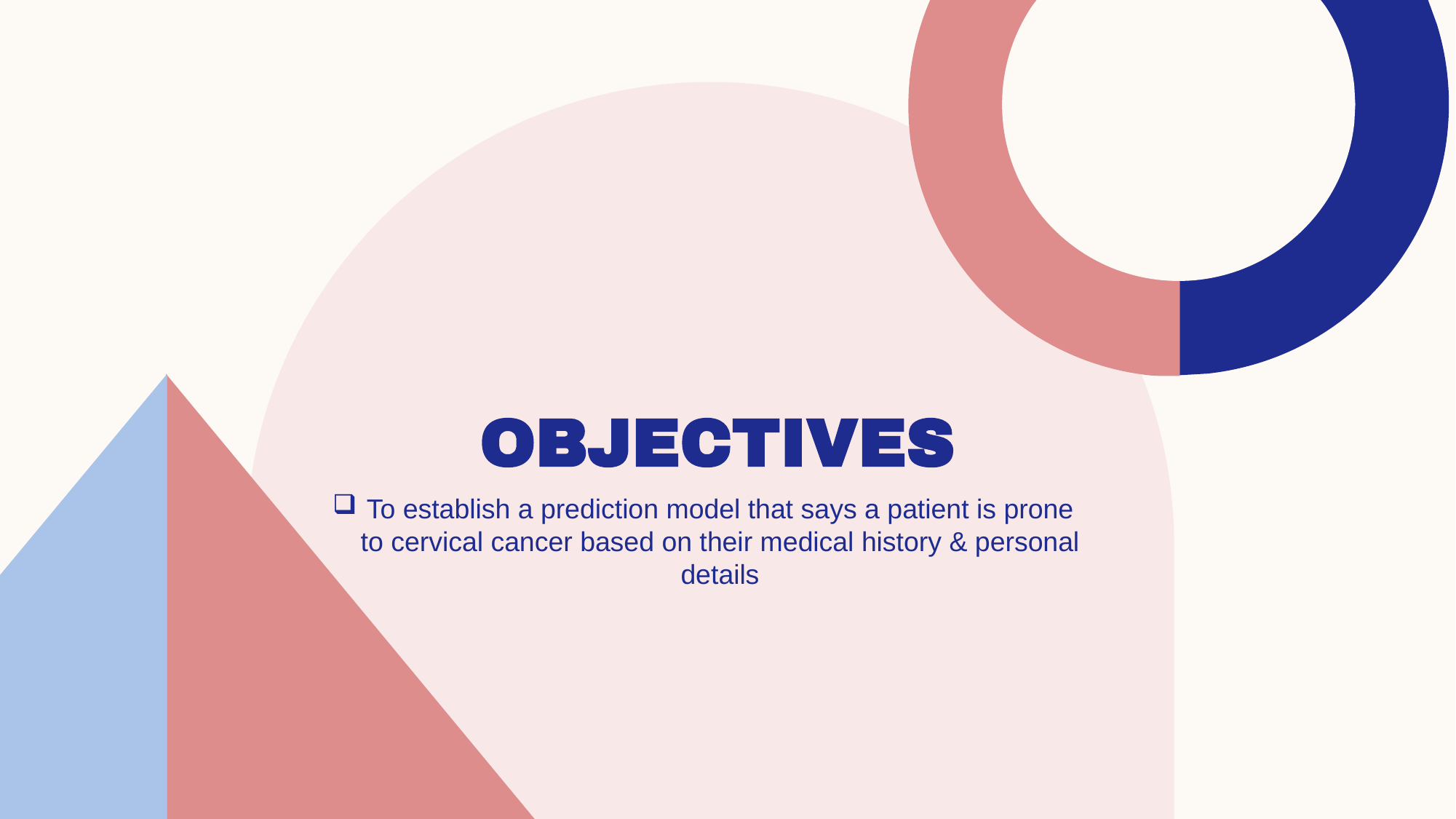

# OBJECTIVES

To establish a prediction model that says a patient is prone to cervical cancer based on their medical history & personal details